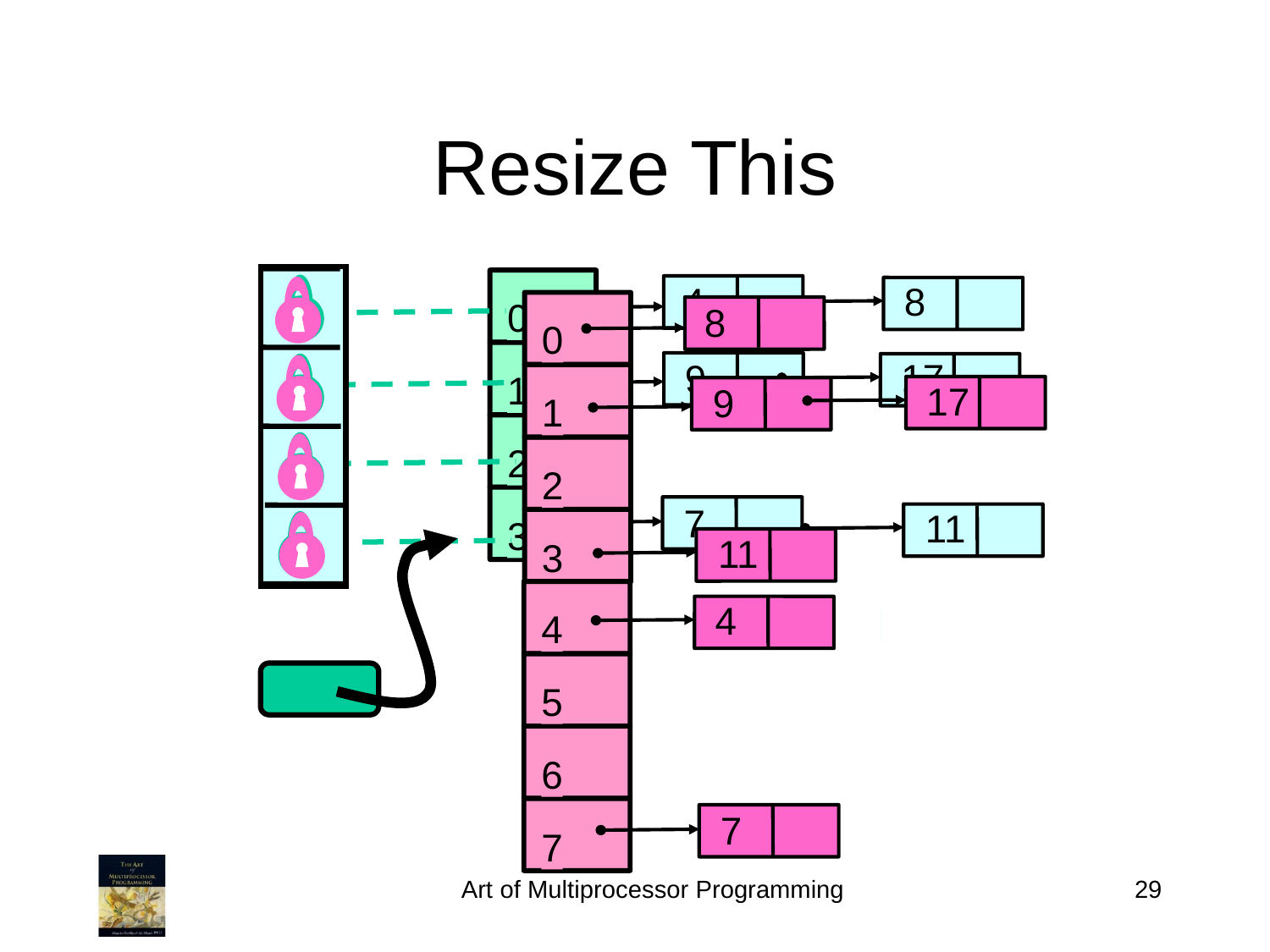

Resize This

4

8

0

0

1

2

3

4

5

6

7
8

17

9

1
17

9

2

7

11

3

11

4

7

Art of Multiprocessor Programming
29